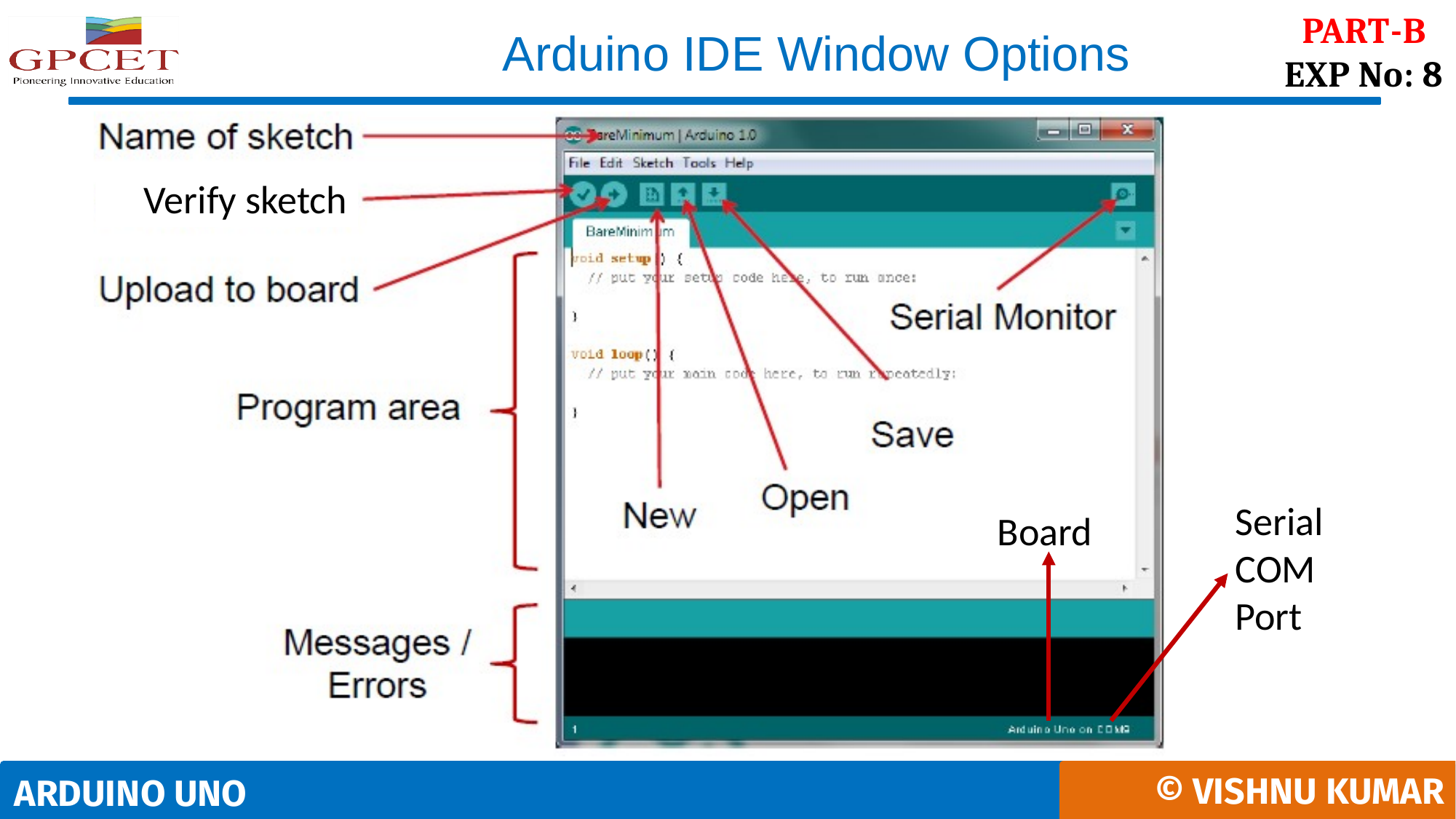

PART-B
EXP No: 8
# Arduino IDE Window Options

Verify sketch
Serial COM
Port
Board